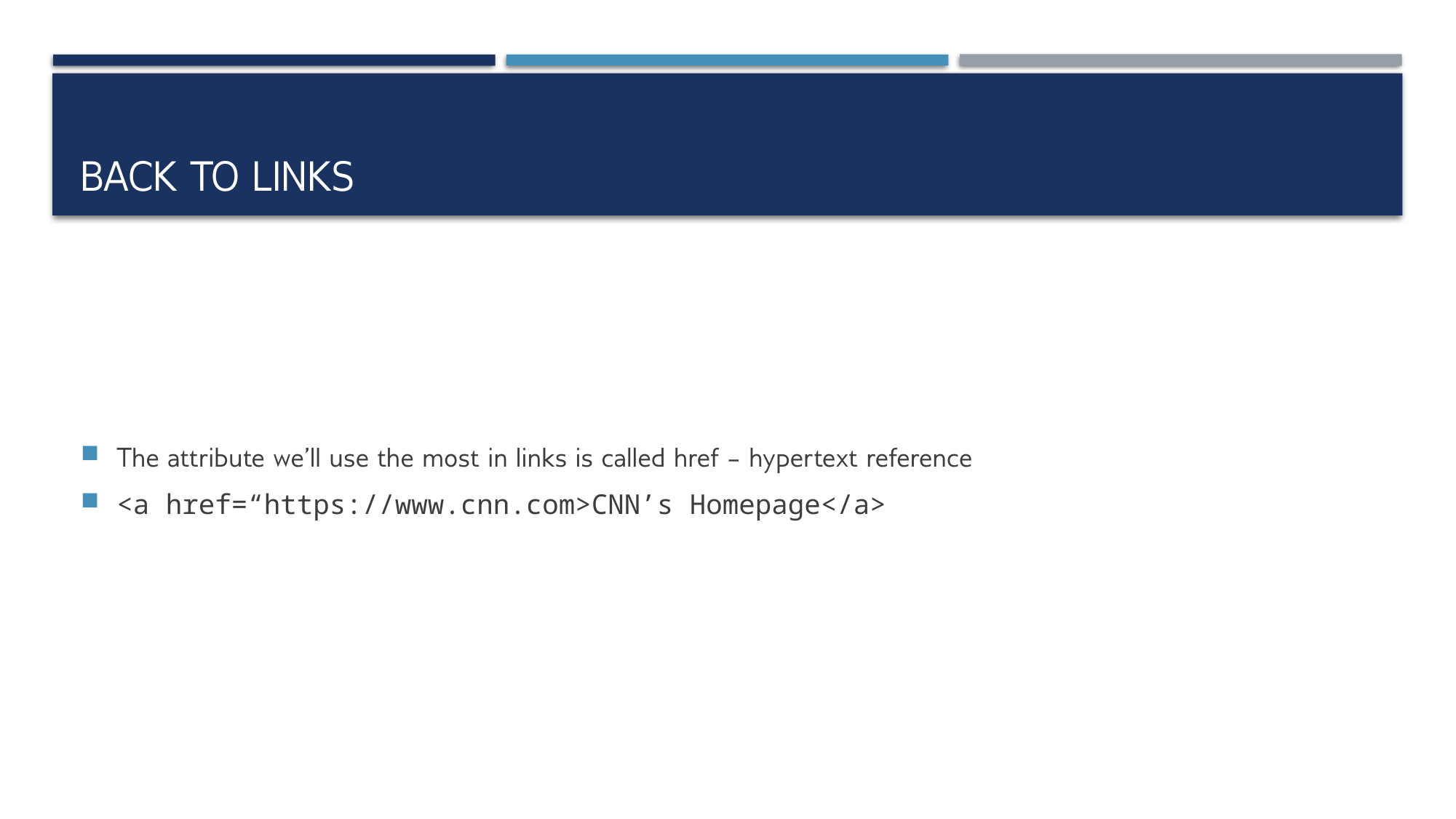

# Back to links
The attribute we’ll use the most in links is called href – hypertext reference
<a href=“https://www.cnn.com>CNN’s Homepage</a>